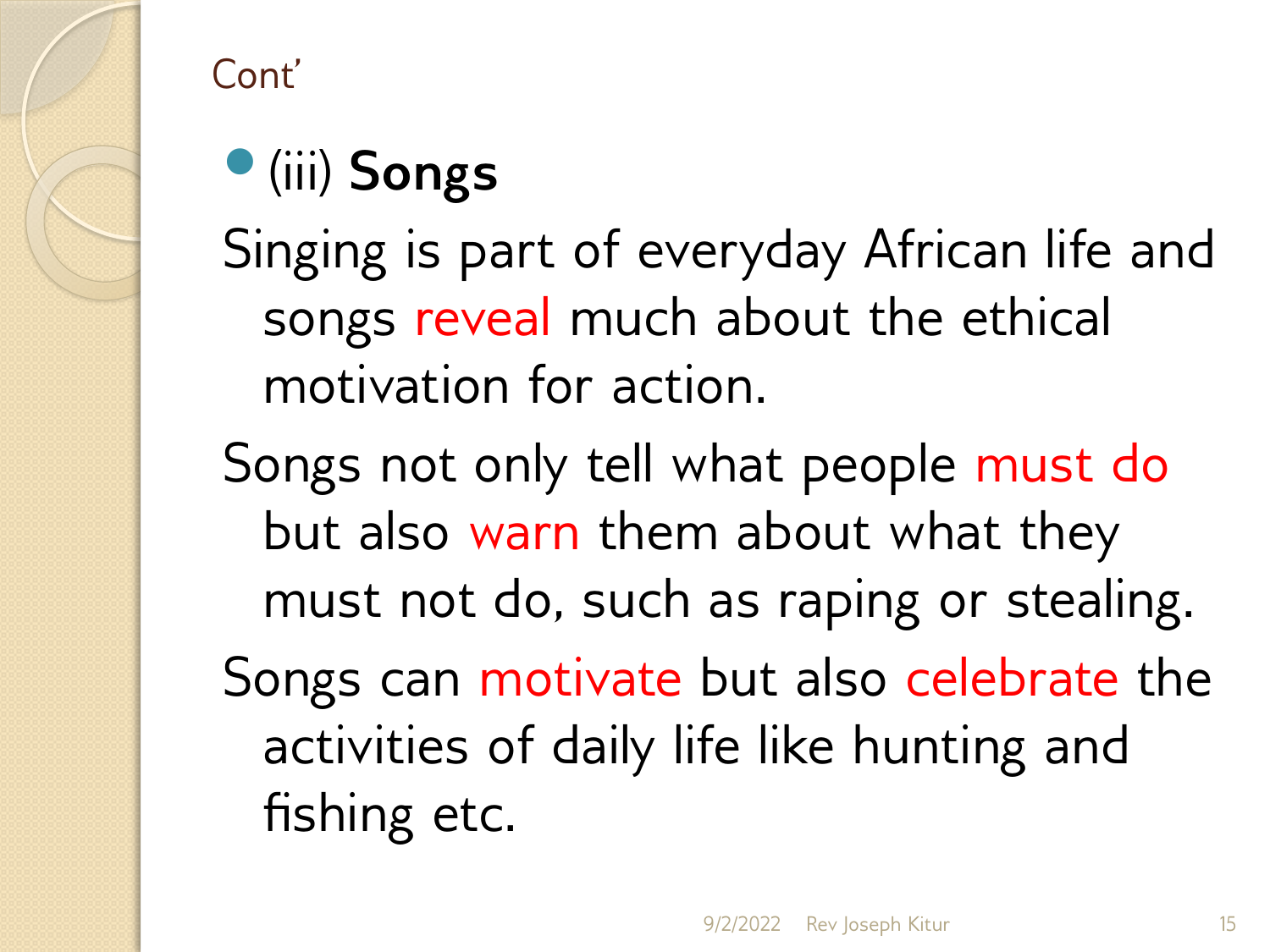

# Cont’
(iii) Songs
Singing is part of everyday African life and songs reveal much about the ethical motivation for action.
Songs not only tell what people must do but also warn them about what they must not do, such as raping or stealing.
Songs can motivate but also celebrate the activities of daily life like hunting and fishing etc.

9/2/2022
Rev Joseph Kitur
15